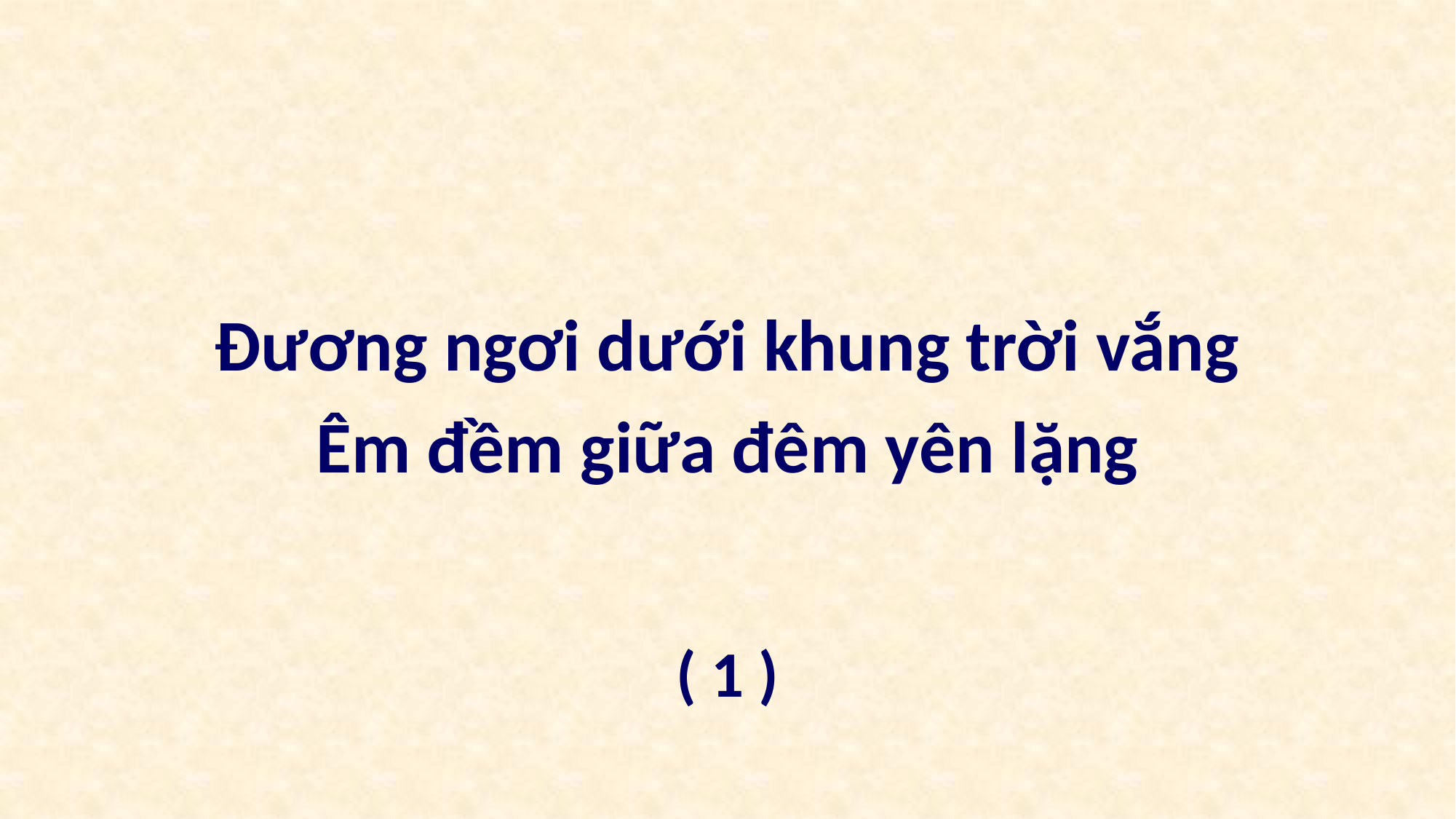

Đương ngơi dưới khung trời vắng
Êm đềm giữa đêm yên lặng
( 1 )